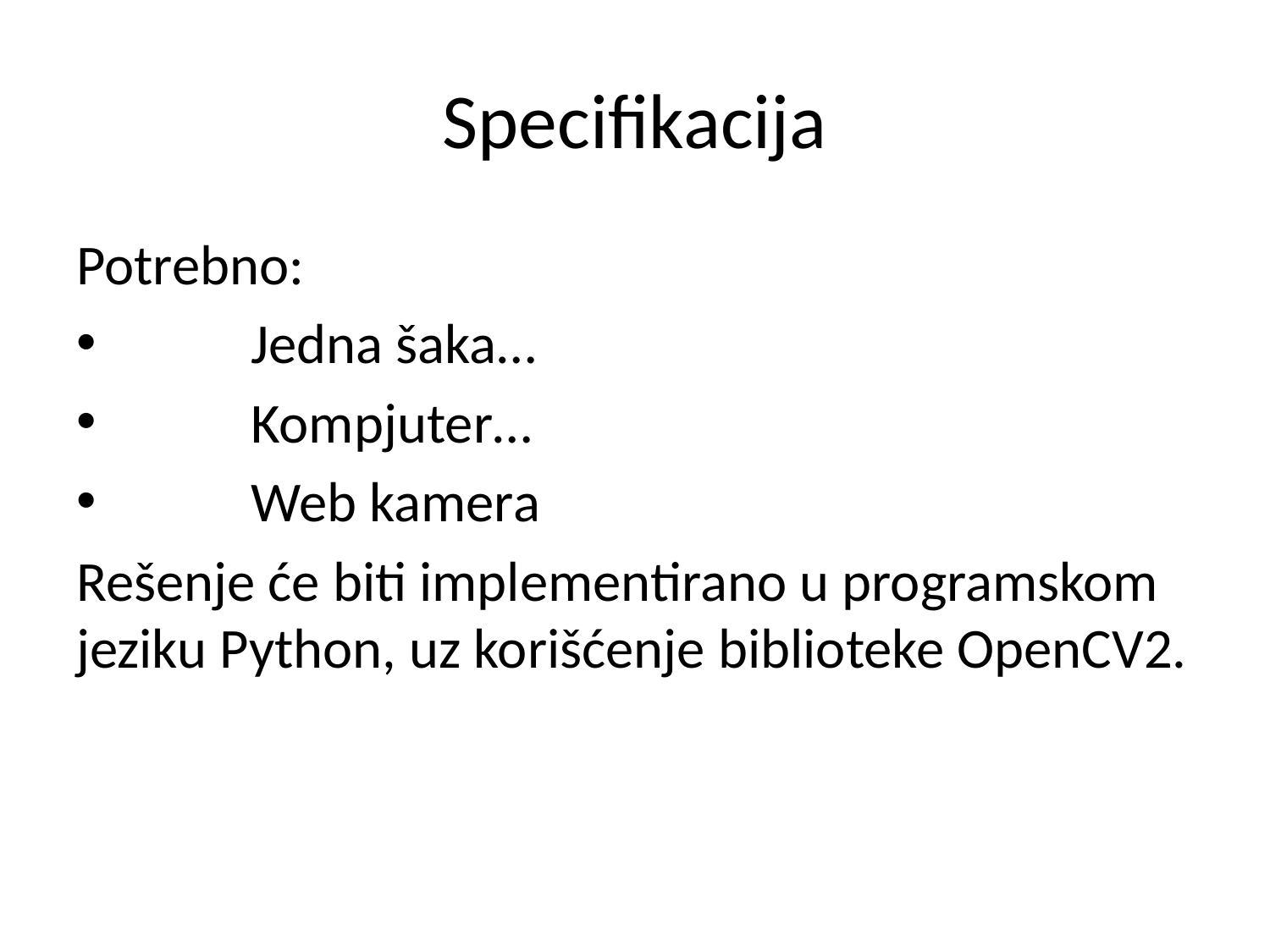

# Specifikacija
Potrebno:
	Jedna šaka…
	Kompjuter…
	Web kamera
Rešenje će biti implementirano u programskom jeziku Python, uz korišćenje biblioteke OpenCV2.